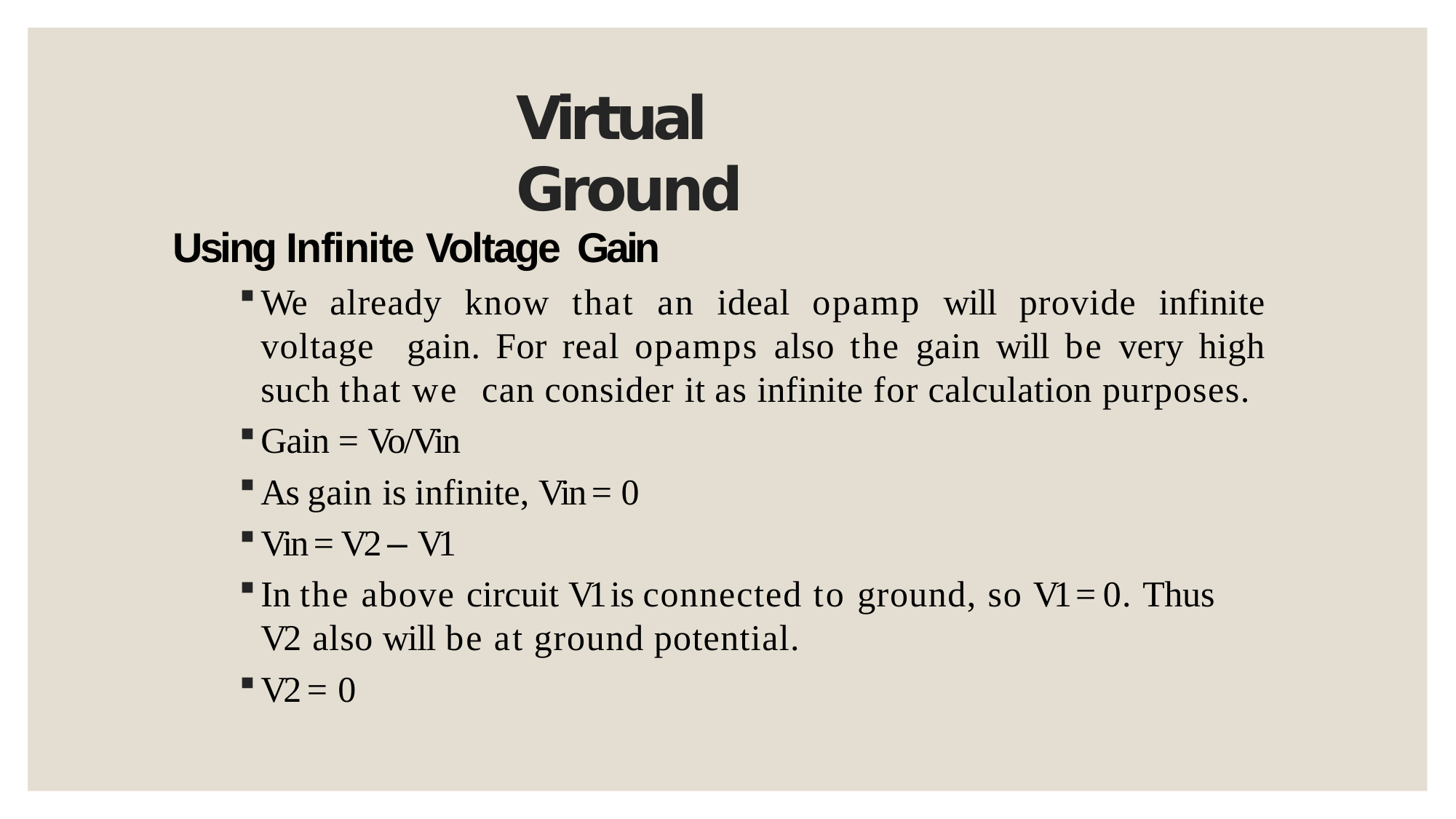

# Virtual Ground
Using Infinite Voltage Gain
We already know that an ideal opamp will provide infinite voltage  gain. For real opamps also the gain will be very high such that we  can consider it as infinite for calculation purposes.
Gain = Vo/Vin
As gain is infinite, Vin = 0
Vin = V2 – V1
In the above circuit V1 is connected to ground, so V1 = 0. Thus V2  also will be at ground potential.
V2 = 0